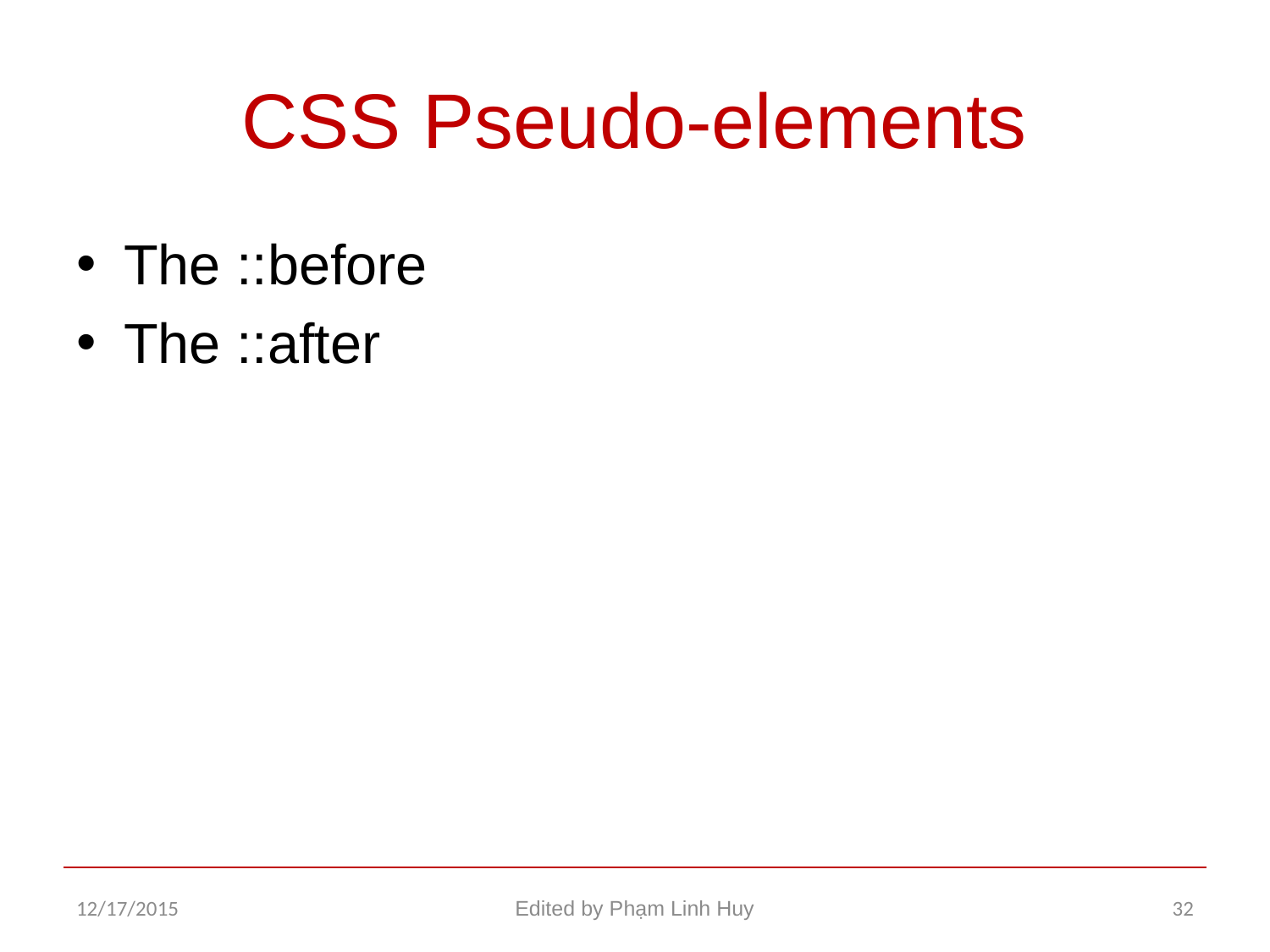

# CSS Pseudo-elements
The ::before
The ::after

12/17/2015
Edited by Phạm Linh Huy
32